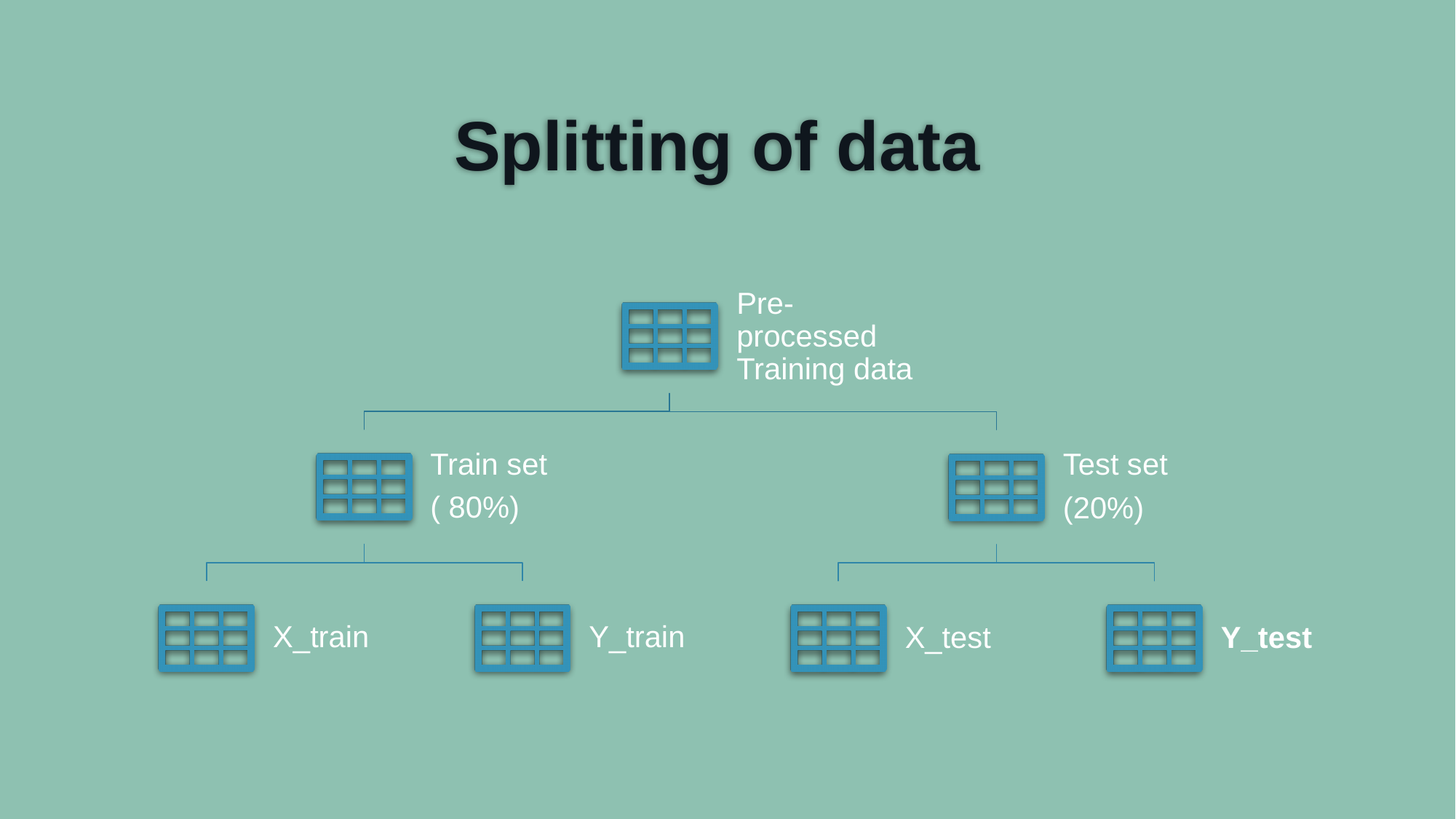

# Splitting of data
Pre-processed Training data
Train set
( 80%)
X_train
Y_train
Test set
(20%)
X_test
Y_test